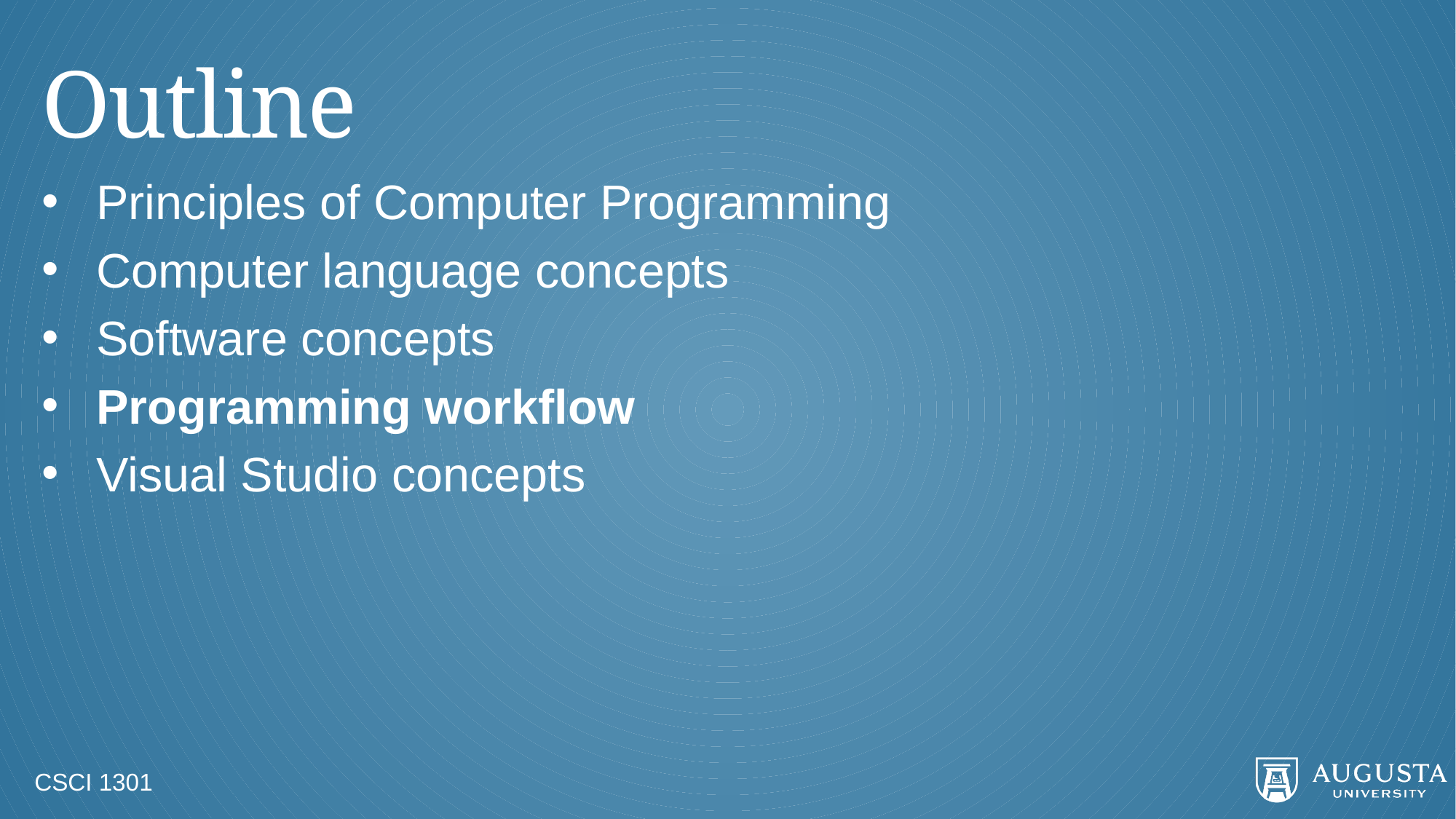

# Outline
Principles of Computer Programming
Computer language concepts
Software concepts
Programming workflow
Visual Studio concepts
CSCI 1301